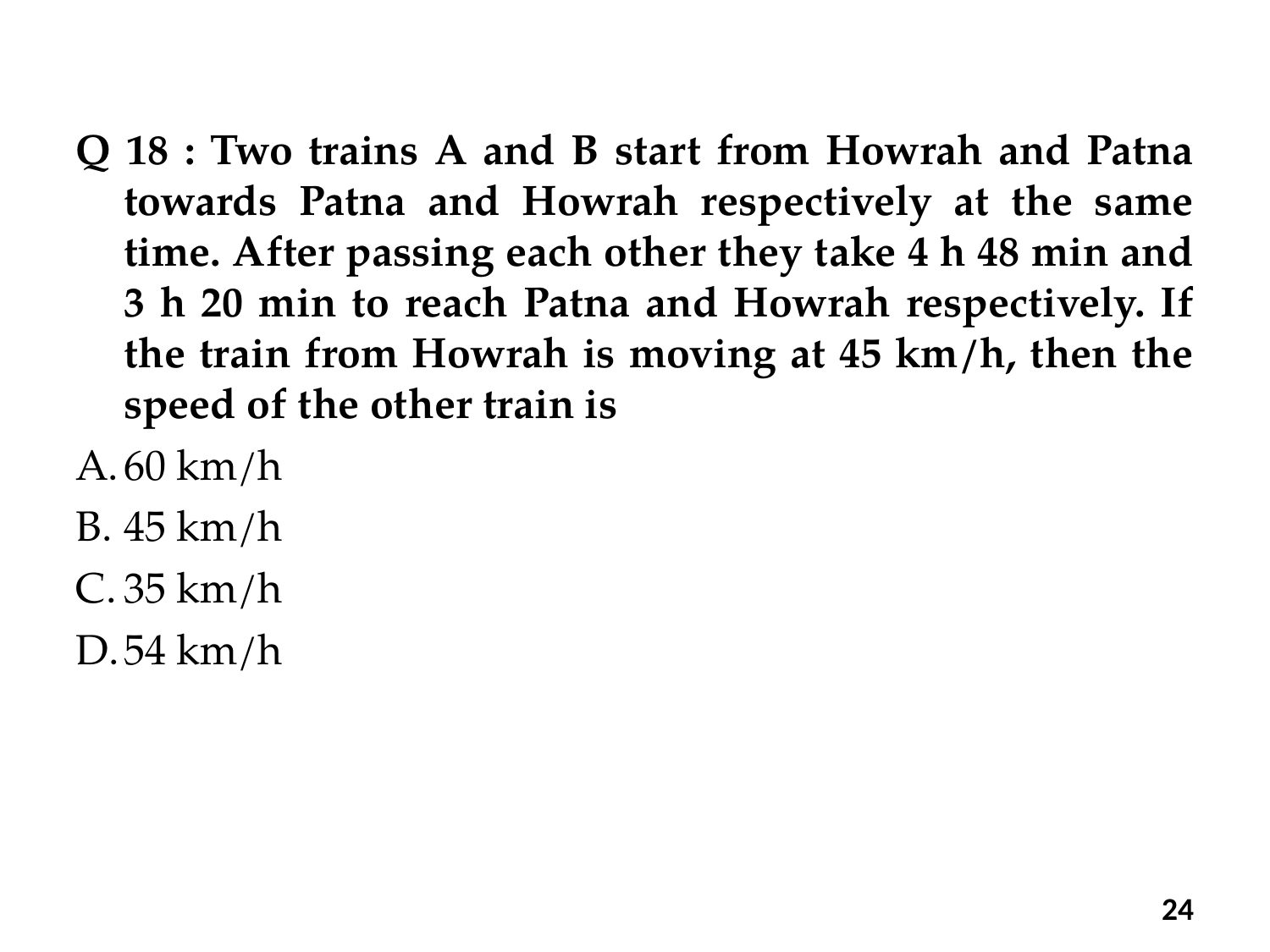

Q 18 : Two trains A and B start from Howrah and Patna towards Patna and Howrah respectively at the same time. After passing each other they take 4 h 48 min and 3 h 20 min to reach Patna and Howrah respectively. If the train from Howrah is moving at 45 km/h, then the speed of the other train is
60 km/h
45 km/h
35 km/h
54 km/h
24